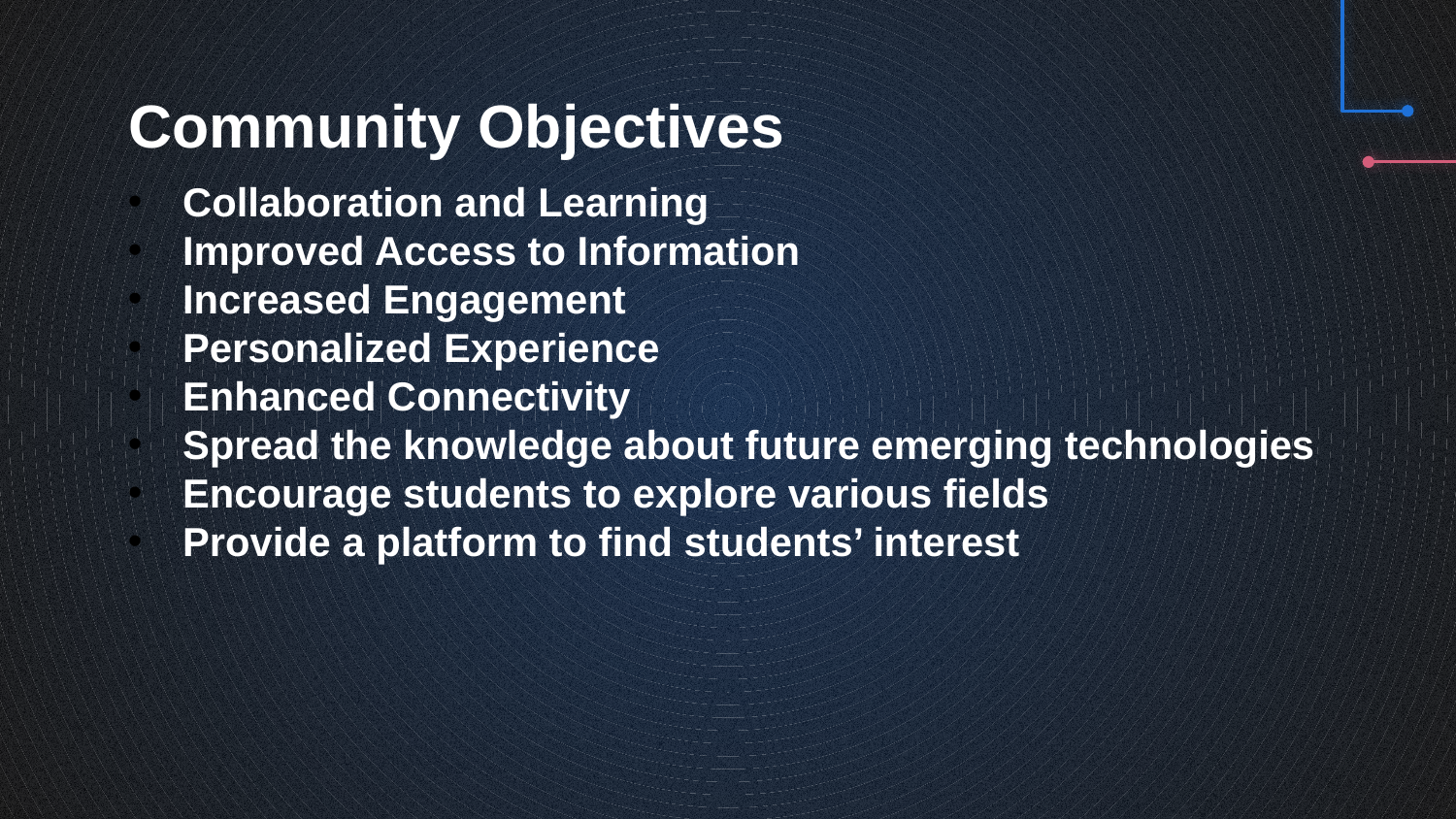

# Community Objectives
Collaboration and Learning
Improved Access to Information
Increased Engagement
Personalized Experience
Enhanced Connectivity
Spread the knowledge about future emerging technologies
Encourage students to explore various fields
Provide a platform to find students’ interest